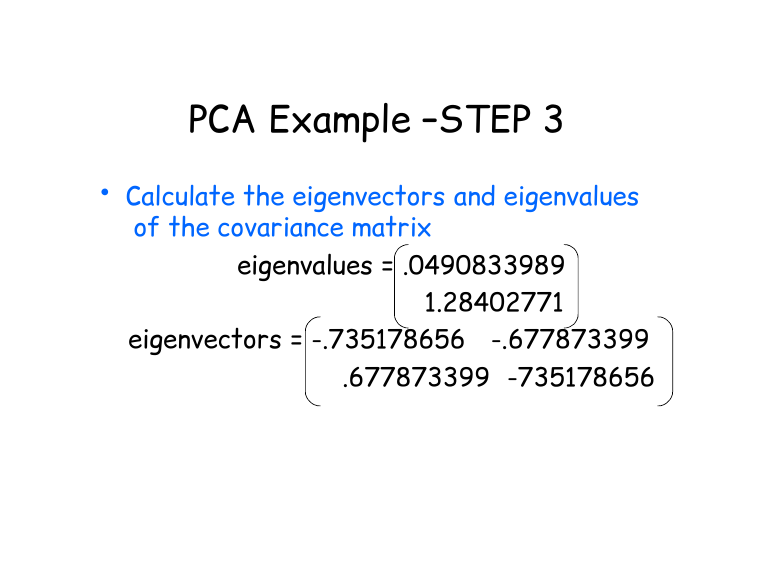

# PCA Example –STEP 3
Calculate the eigenvectors and eigenvalues  of the covariance matrix
eigenvalues = .0490833989
1.28402771
eigenvectors = -.735178656	-.677873399
.677873399	-735178656